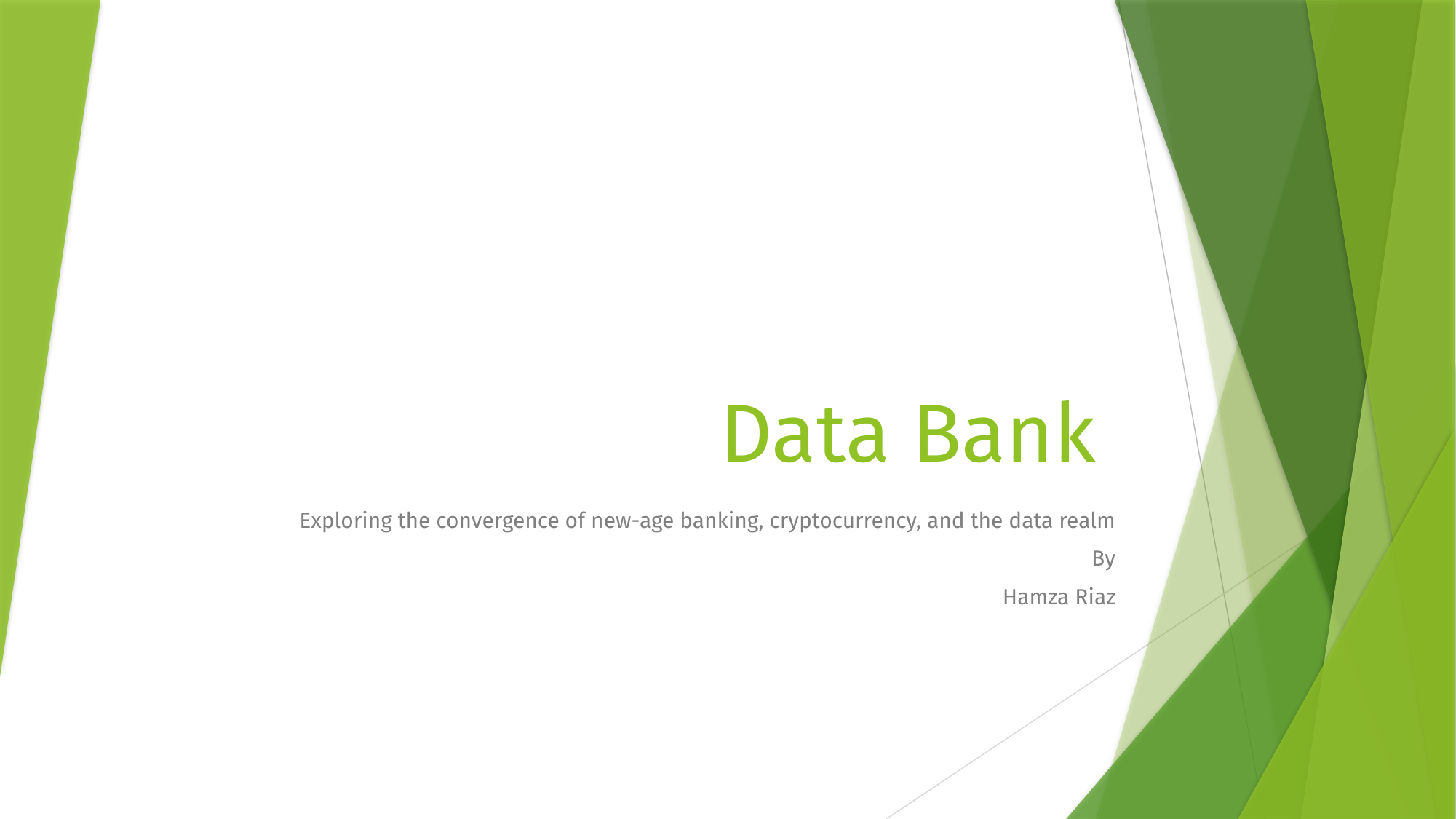

# Data Bank
Exploring the convergence of new-age banking, cryptocurrency, and the data realm
By
Hamza Riaz